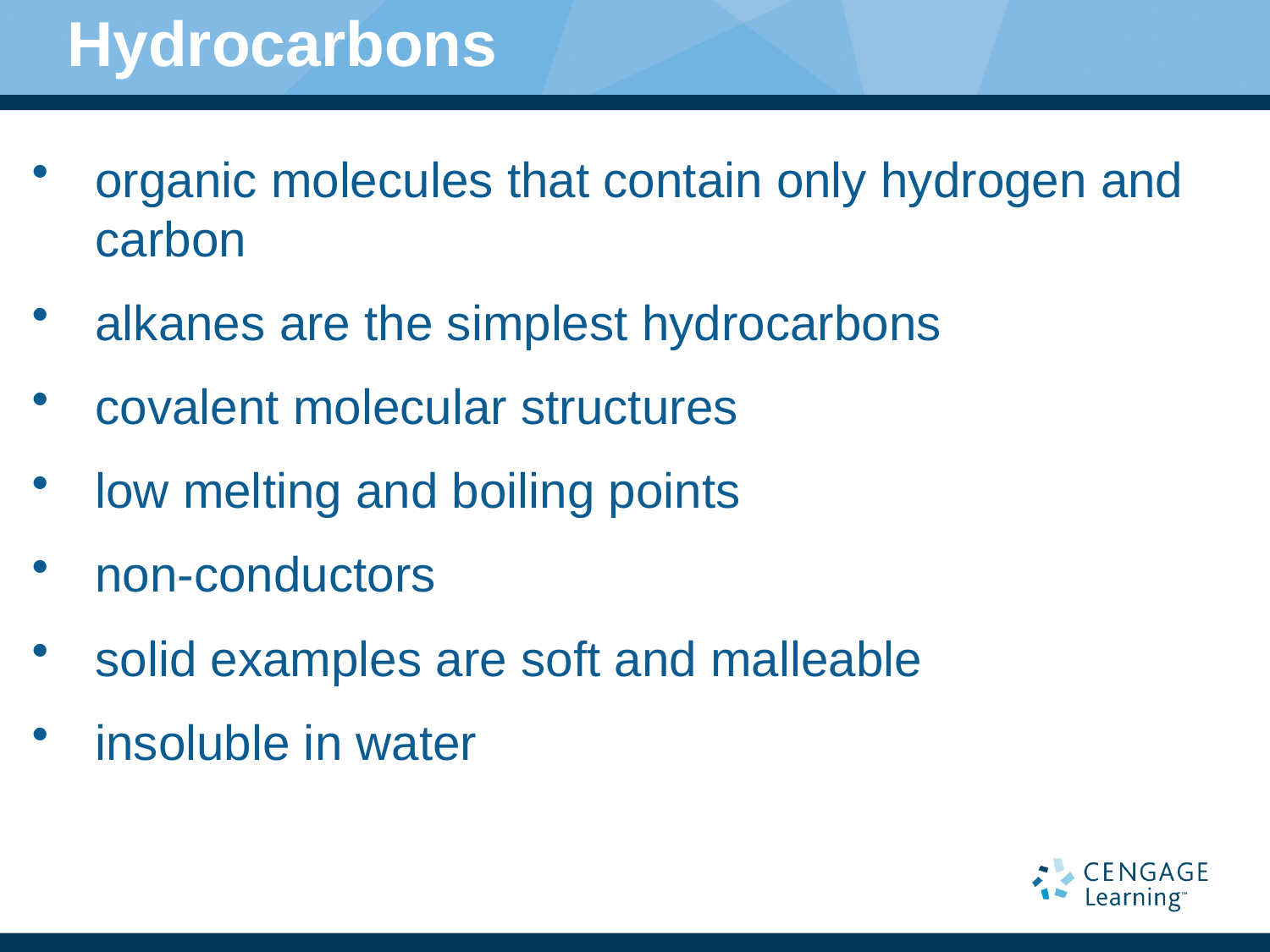

# Hydrocarbons
organic molecules that contain only hydrogen and carbon
alkanes are the simplest hydrocarbons
covalent molecular structures
low melting and boiling points
non-conductors
solid examples are soft and malleable
insoluble in water